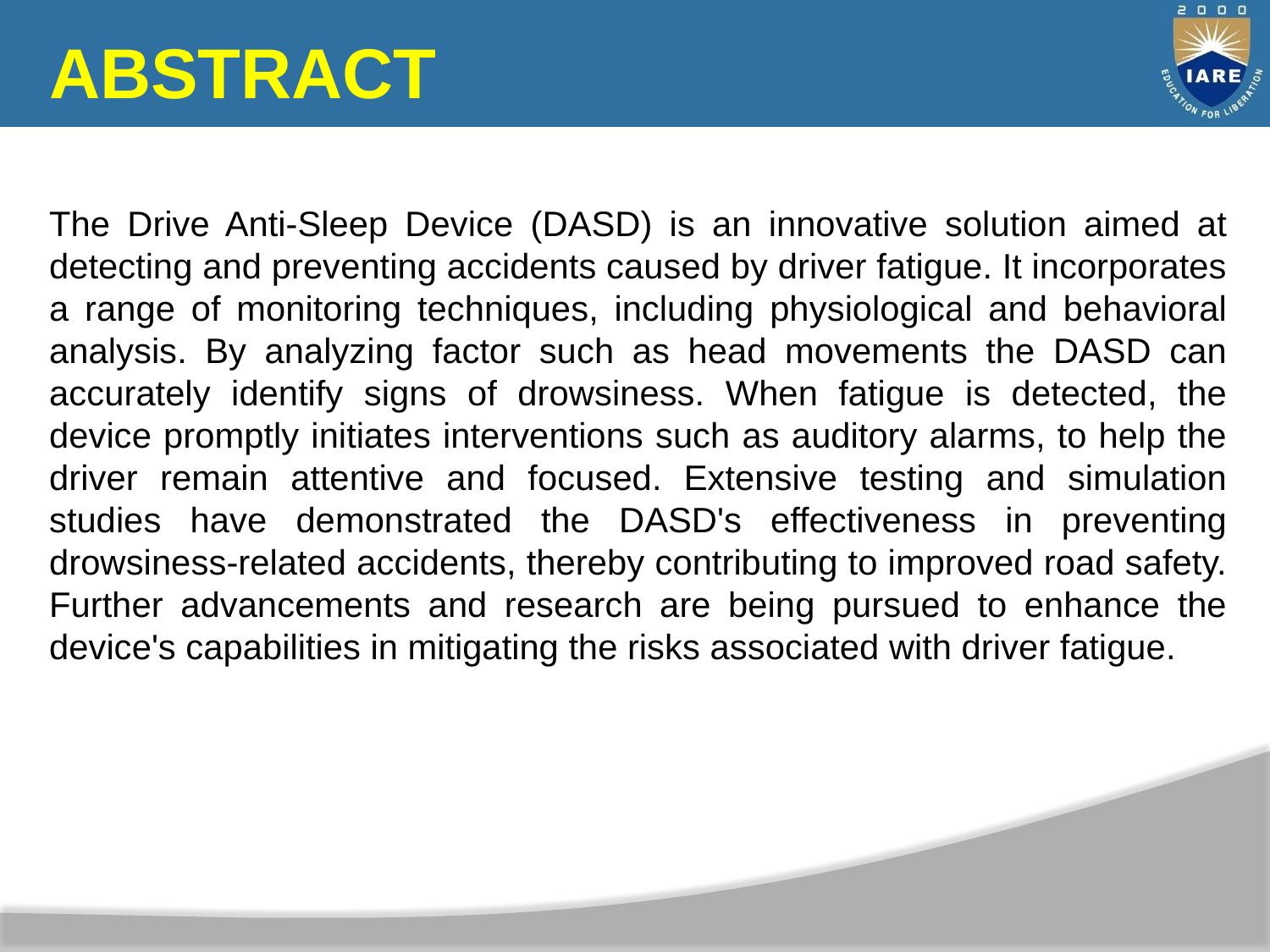

# ABSTRACT
The Drive Anti-Sleep Device (DASD) is an innovative solution aimed at detecting and preventing accidents caused by driver fatigue. It incorporates a range of monitoring techniques, including physiological and behavioral analysis. By analyzing factor such as head movements the DASD can accurately identify signs of drowsiness. When fatigue is detected, the device promptly initiates interventions such as auditory alarms, to help the driver remain attentive and focused. Extensive testing and simulation studies have demonstrated the DASD's effectiveness in preventing drowsiness-related accidents, thereby contributing to improved road safety. Further advancements and research are being pursued to enhance the device's capabilities in mitigating the risks associated with driver fatigue.